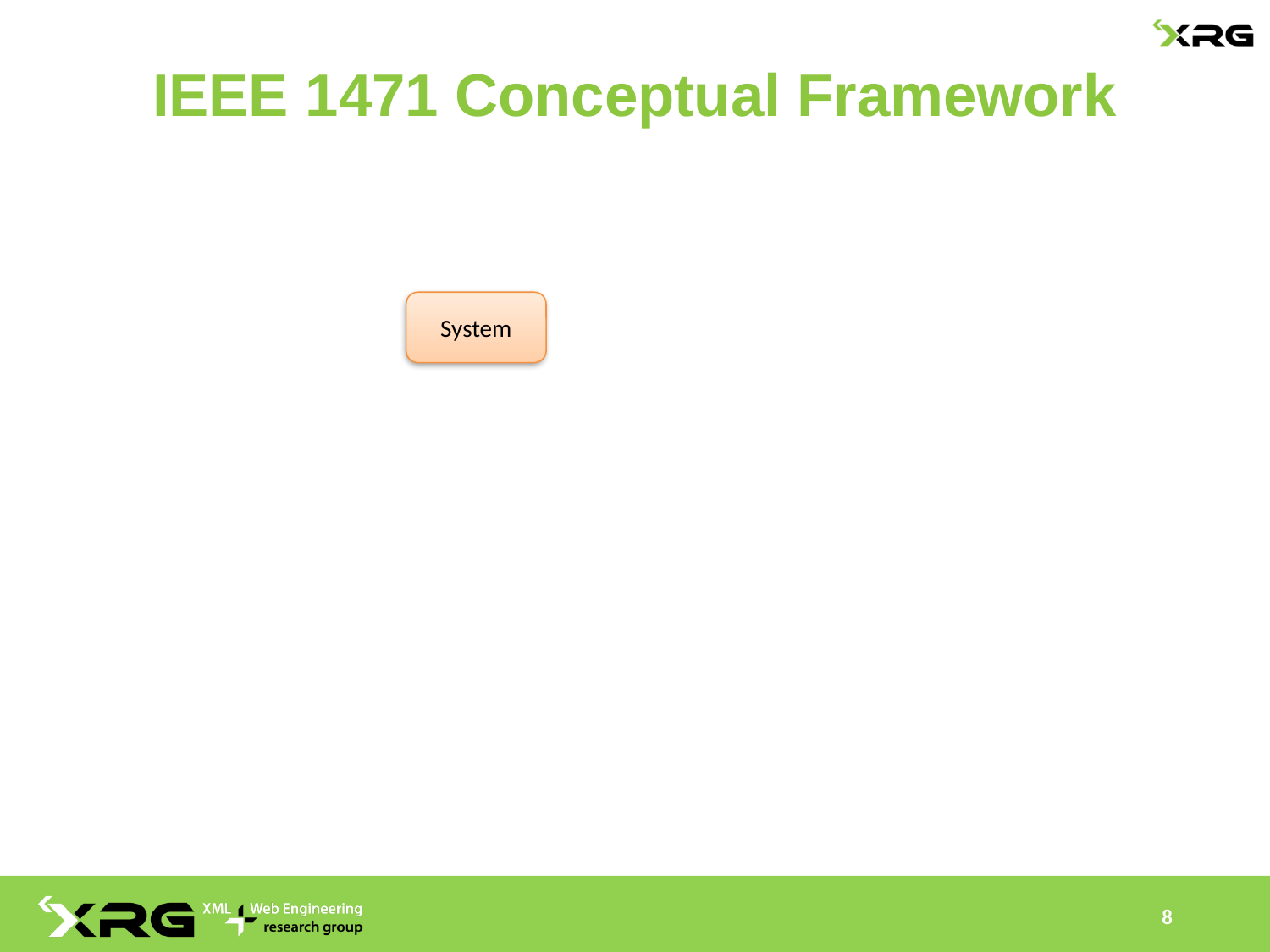

# IEEE 1471 Conceptual Framework
System
8